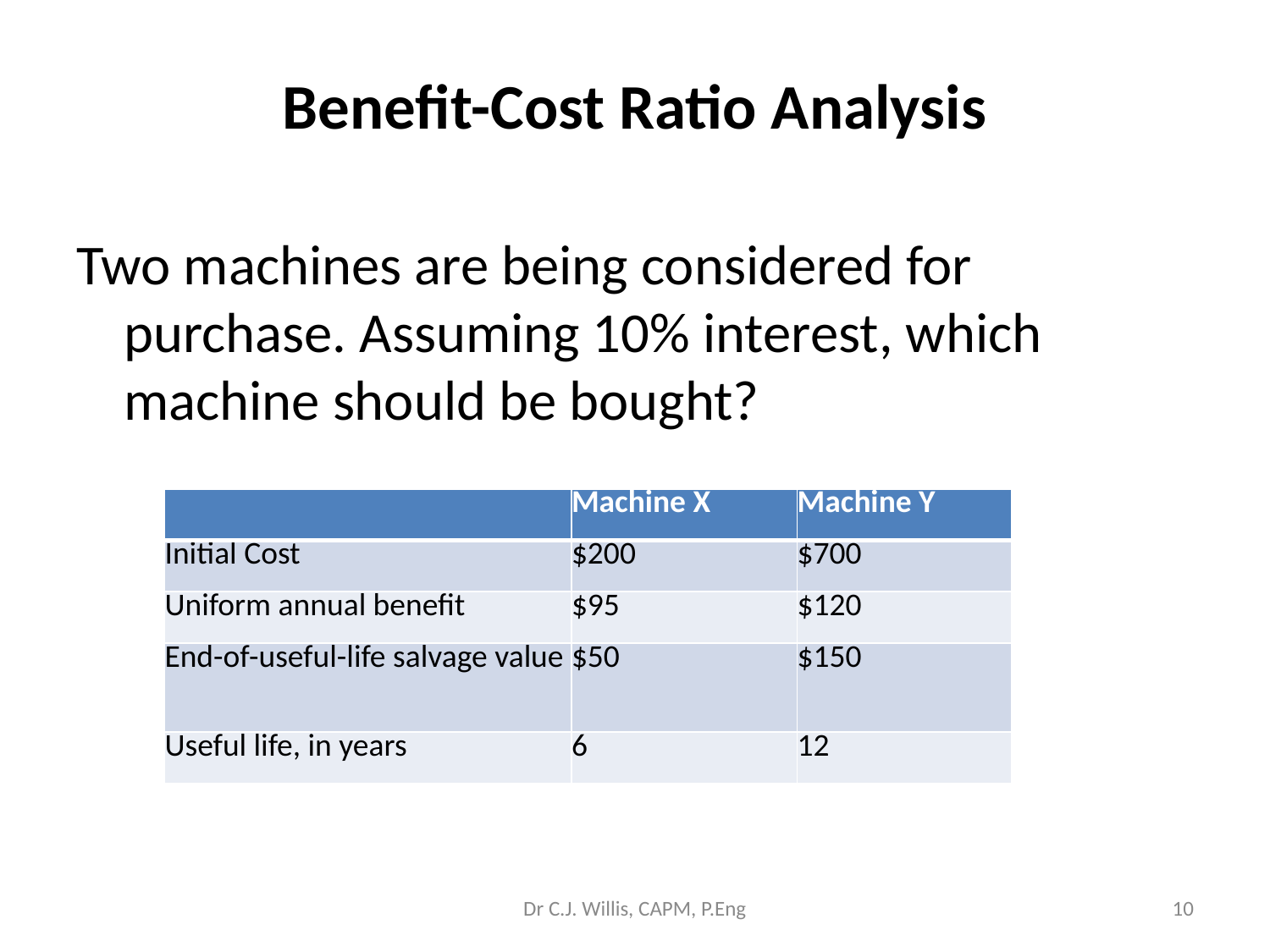

# Benefit-Cost Ratio Analysis
Two machines are being considered for purchase. Assuming 10% interest, which machine should be bought?

|  | Machine X | Machine Y |
| --- | --- | --- |
| Initial Cost | $200 | $700 |
| Uniform annual benefit | $95 | $120 |
| End-of-useful-life salvage value | $50 | $150 |
| Useful life, in years | 6 | 12 |
Dr C.J. Willis, CAPM, P.Eng
10